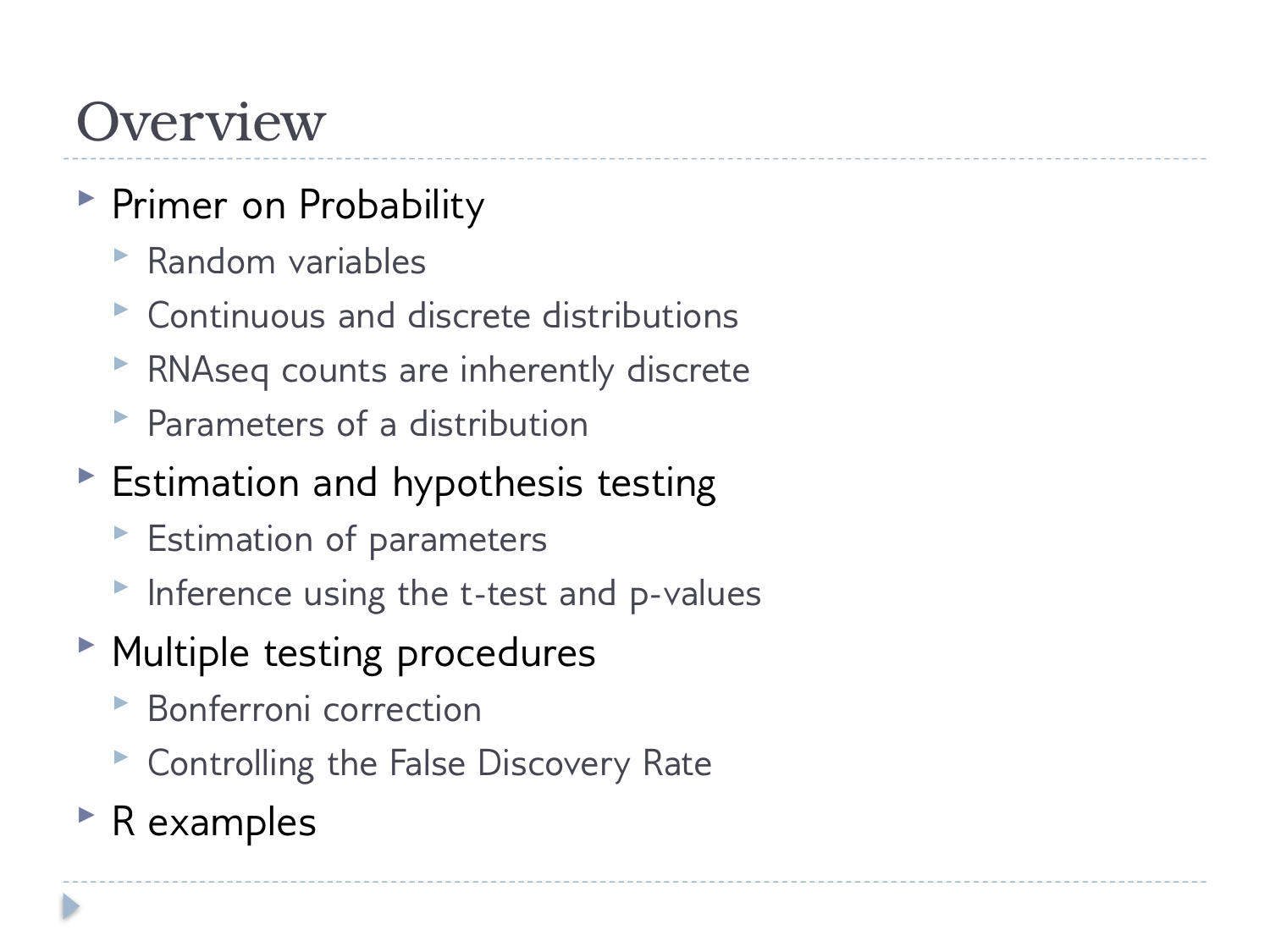

# Overview
Primer on Probability
Random variables
Continuous and discrete distributions
RNAseq counts are inherently discrete
Parameters of a distribution
Estimation and hypothesis testing
Estimation of parameters
Inference using the t-test and p-values
Multiple testing procedures
Bonferroni correction
Controlling the False Discovery Rate
R examples